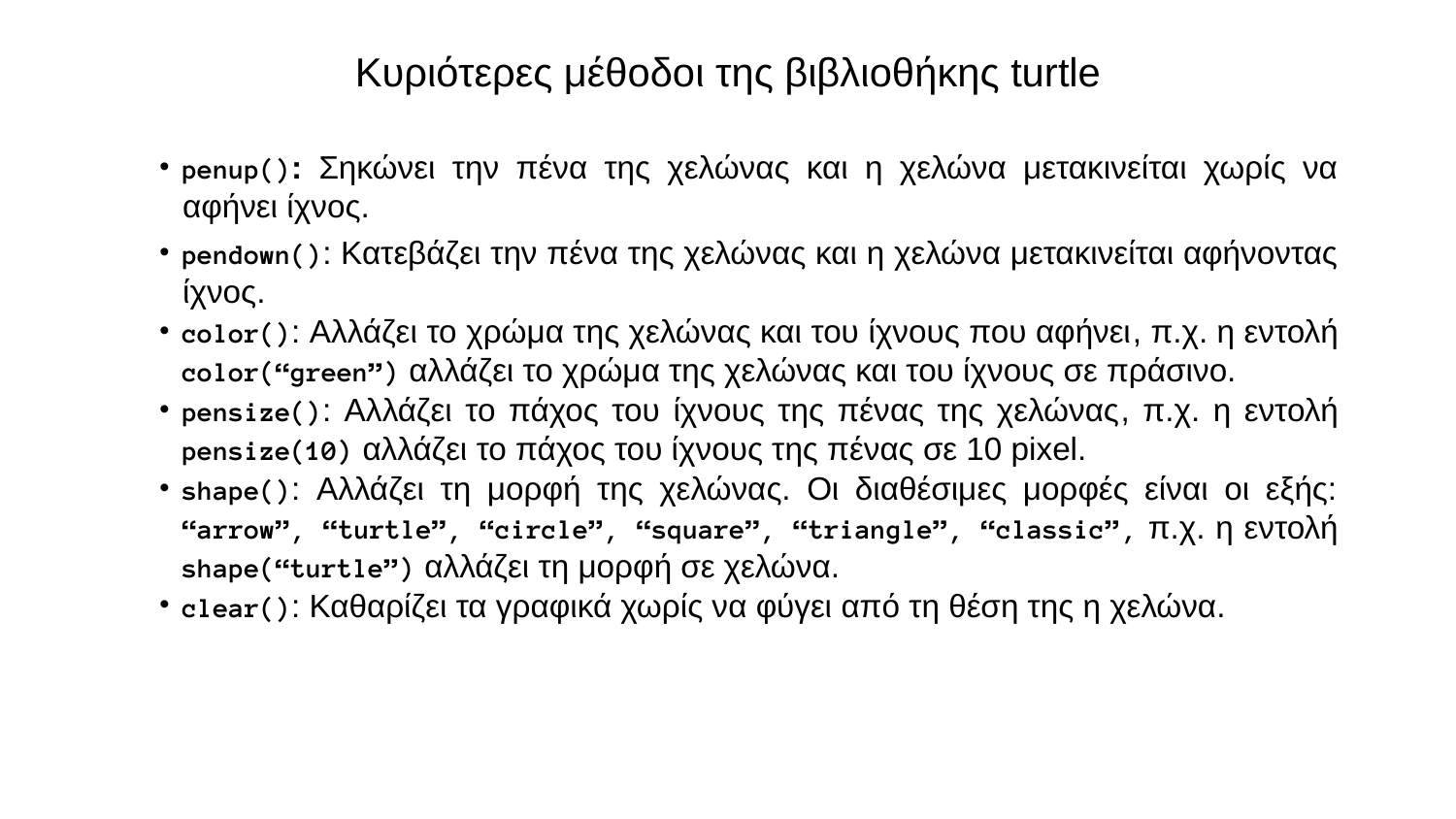

# Κυριότερες μέθοδοι της βιβλιοθήκης turtle
penup(): Σηκώνει την πένα της χελώνας και η χελώνα μετακινείται χωρίς να αφήνει ίχνος.
pendown(): Κατεβάζει την πένα της χελώνας και η χελώνα μετακινείται αφήνοντας ίχνος.
color(): Αλλάζει το χρώμα της χελώνας και του ίχνους που αφήνει, π.χ. η εντολή color(“green”) αλλάζει το χρώμα της χελώνας και του ίχνους σε πράσινο.
pensize(): Αλλάζει το πάχος του ίχνους της πένας της χελώνας, π.χ. η εντολή pensize(10) αλλάζει το πάχος του ίχνους της πένας σε 10 pixel.
shape(): Αλλάζει τη μορφή της χελώνας. Οι διαθέσιμες μορφές είναι οι εξής: “arrow”, “turtle”, “circle”, “square”, “triangle”, “classic”, π.χ. η εντολή shape(“turtle”) αλλάζει τη μορφή σε χελώνα.
clear(): Καθαρίζει τα γραφικά χωρίς να φύγει από τη θέση της η χελώνα.